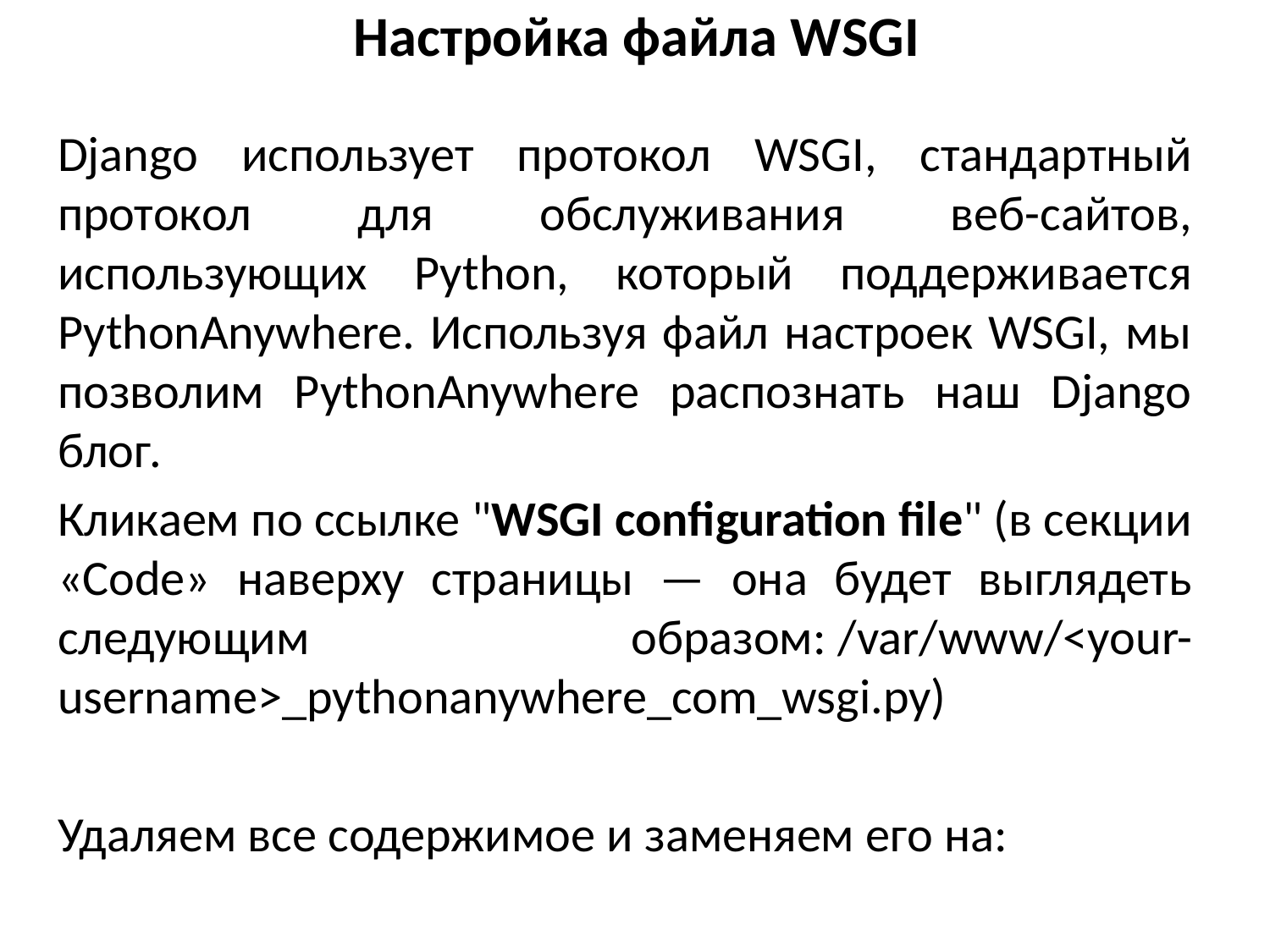

# Настройка файла WSGI
Django использует протокол WSGI, стандартный протокол для обслуживания веб-сайтов, использующих Python, который поддерживается PythonAnywhere. Используя файл настроек WSGI, мы позволим PythonAnywhere распознать наш Django блог.
Кликаем по ссылке "WSGI configuration file" (в секции «Code» наверху страницы — она будет выглядеть следующим образом: /var/www/<your-username>_pythonanywhere_com_wsgi.py)

Удаляем все содержимое и заменяем его на: